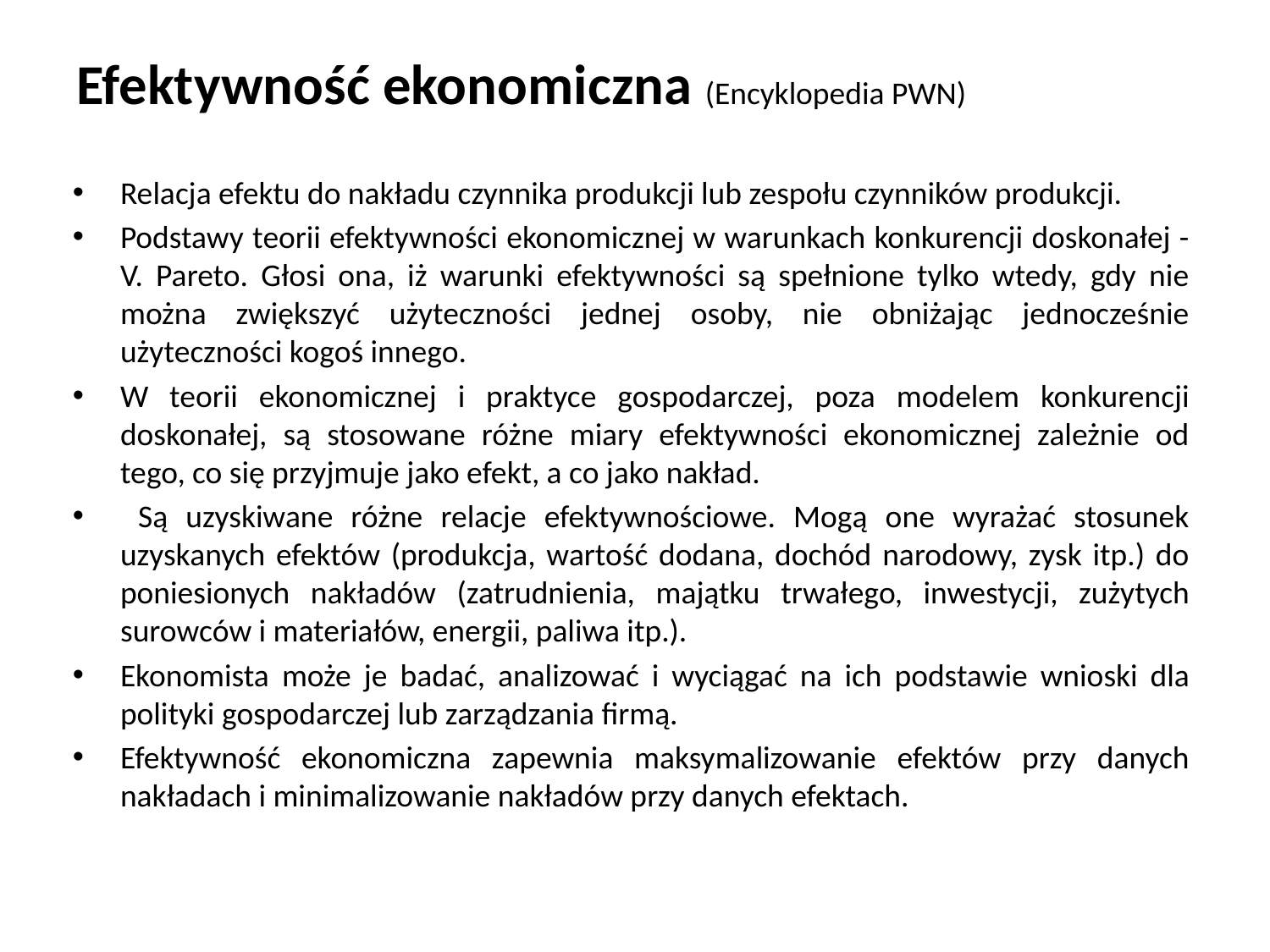

# Efektywność ekonomiczna (Encyklopedia PWN)
Relacja efektu do nakładu czynnika produkcji lub zespołu czynników produkcji.
Podstawy teorii efektywności ekonomicznej w warunkach konkurencji doskonałej -V. Pareto. Głosi ona, iż warunki efektywności są spełnione tylko wtedy, gdy nie można zwiększyć użyteczności jednej osoby, nie obniżając jednocześnie użyteczności kogoś innego.
W teorii ekonomicznej i praktyce gospodarczej, poza modelem konkurencji doskonałej, są stosowane różne miary efektywności ekonomicznej zależnie od tego, co się przyjmuje jako efekt, a co jako nakład.
 Są uzyskiwane różne relacje efektywnościowe. Mogą one wyrażać stosunek uzyskanych efektów (produkcja, wartość dodana, dochód narodowy, zysk itp.) do poniesionych nakładów (zatrudnienia, majątku trwałego, inwestycji, zużytych surowców i materiałów, energii, paliwa itp.).
Ekonomista może je badać, analizować i wyciągać na ich podstawie wnioski dla polityki gospodarczej lub zarządzania firmą.
Efektywność ekonomiczna zapewnia maksymalizowanie efektów przy danych nakładach i minimalizowanie nakładów przy danych efektach.